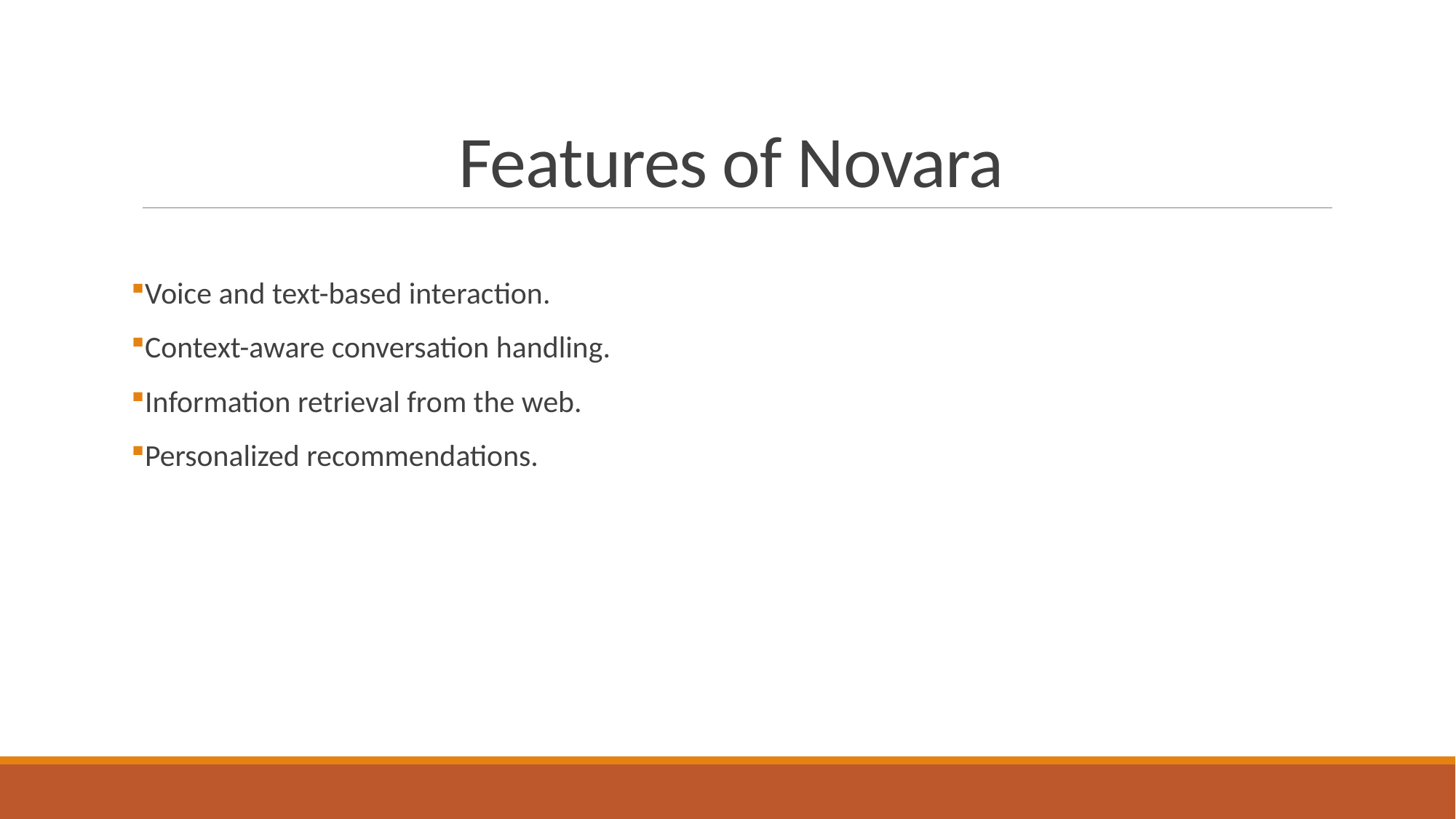

# Features of Novara
Voice and text-based interaction.
Context-aware conversation handling.
Information retrieval from the web.
Personalized recommendations.